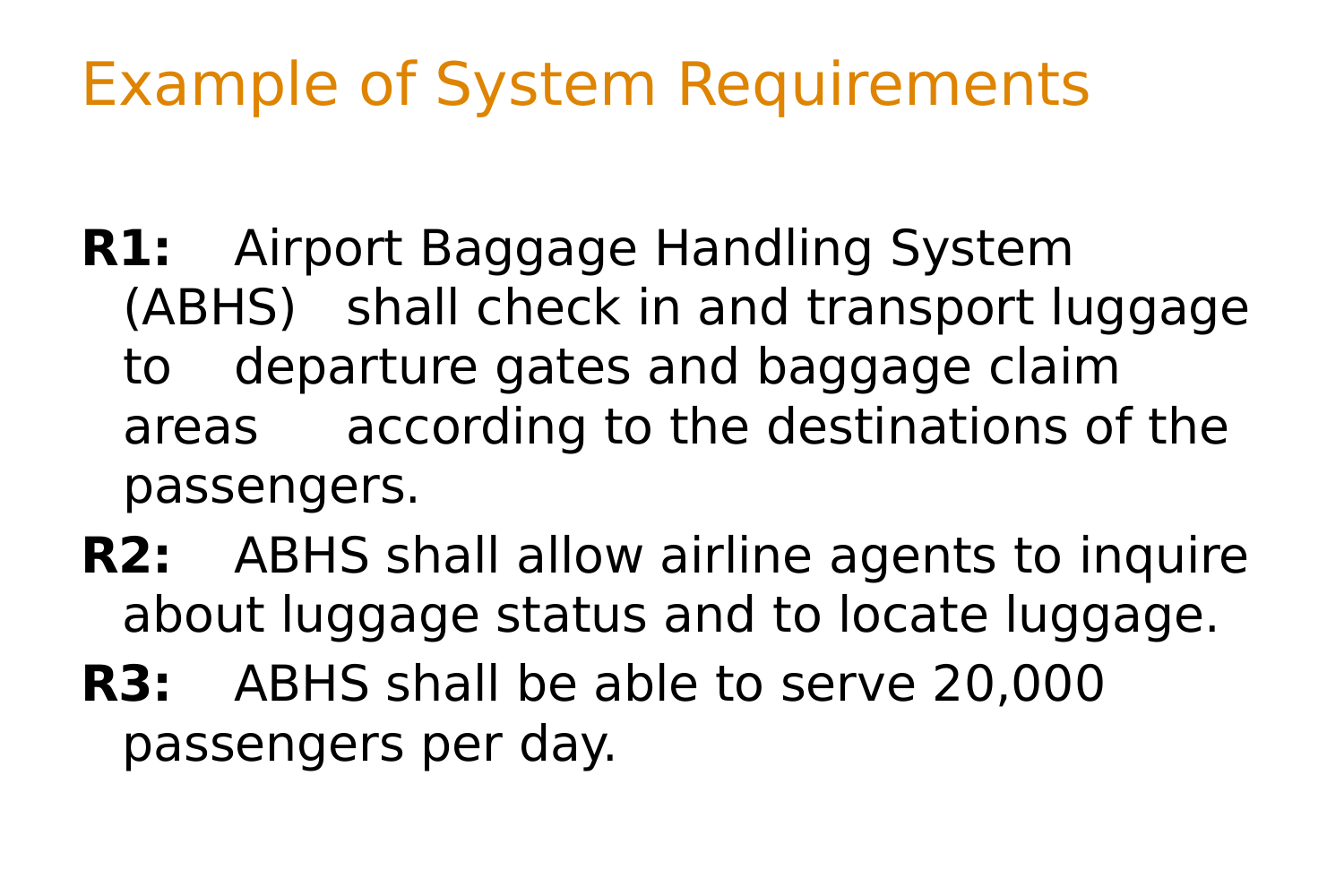

# Example of System Requirements
R1: 	Airport Baggage Handling System (ABHS) 		shall check in and transport luggage to 			departure gates and baggage claim areas 		according to the destinations of the 			passengers.
R2: 	ABHS shall allow airline agents to inquire 	about luggage status and to locate luggage.
R3:  	ABHS shall be able to serve 20,000 	passengers per day.